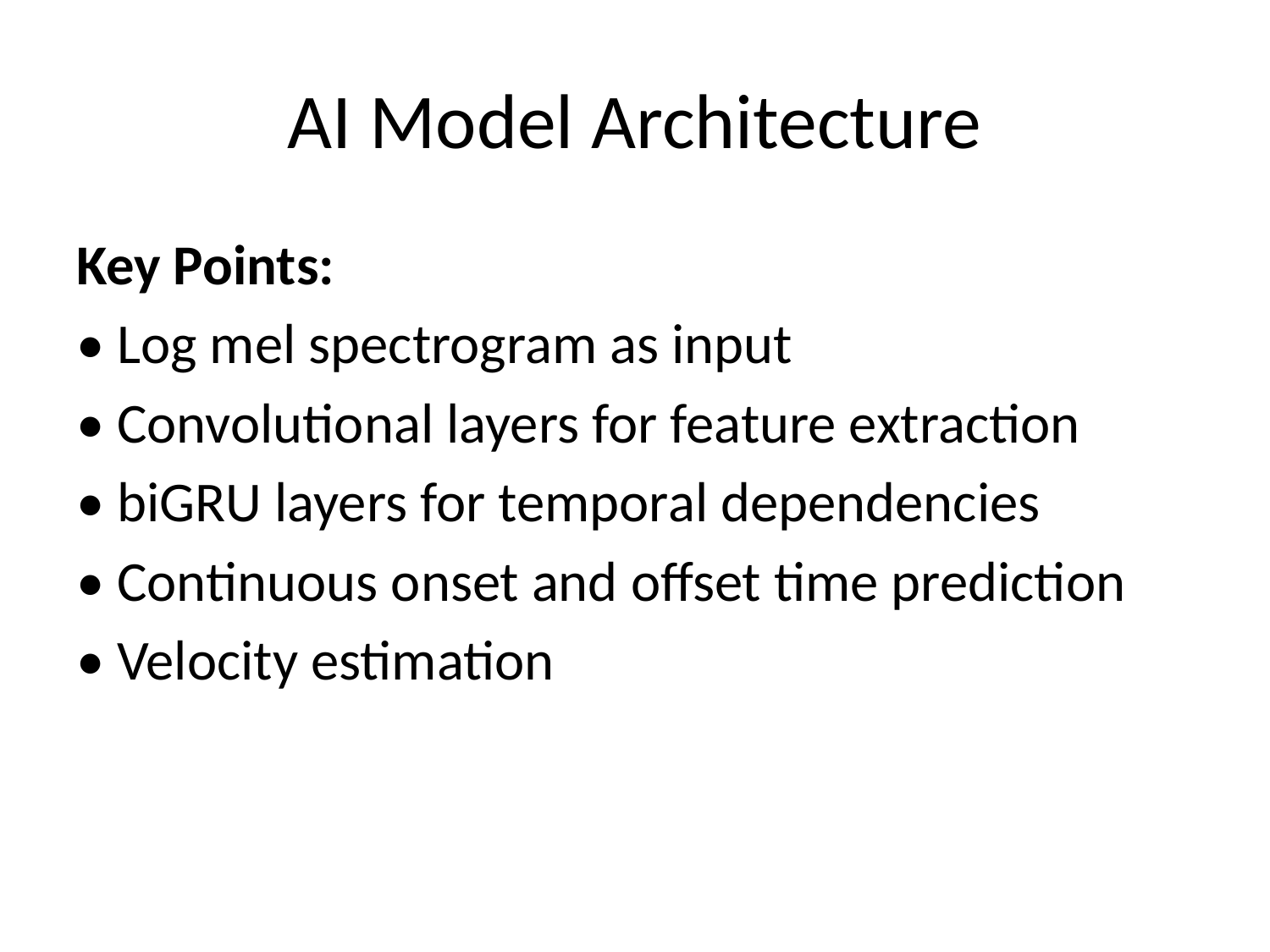

# AI Model Architecture
Key Points:
• Log mel spectrogram as input
• Convolutional layers for feature extraction
• biGRU layers for temporal dependencies
• Continuous onset and offset time prediction
• Velocity estimation